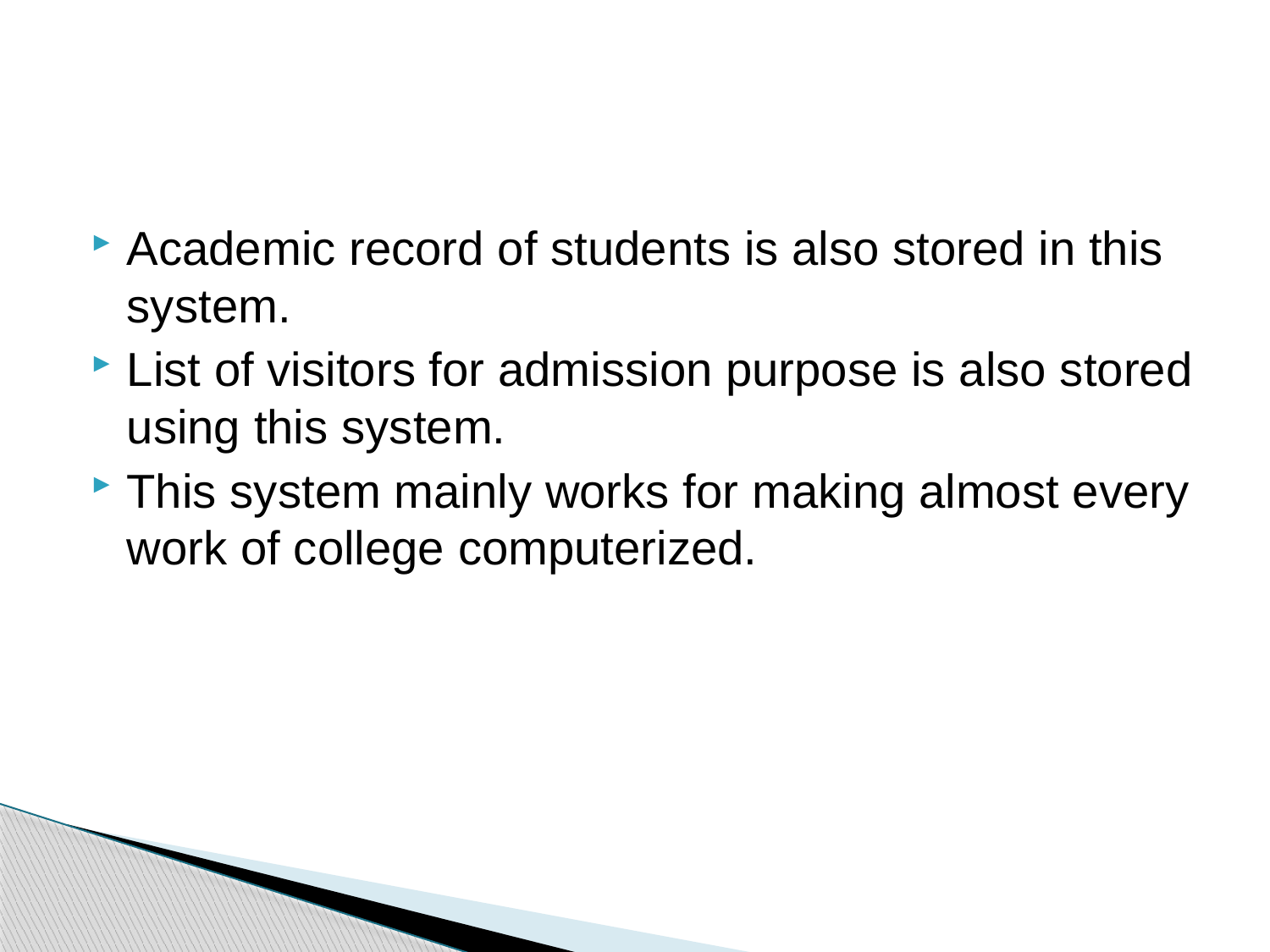

#
Academic record of students is also stored in this system.
List of visitors for admission purpose is also stored using this system.
This system mainly works for making almost every work of college computerized.